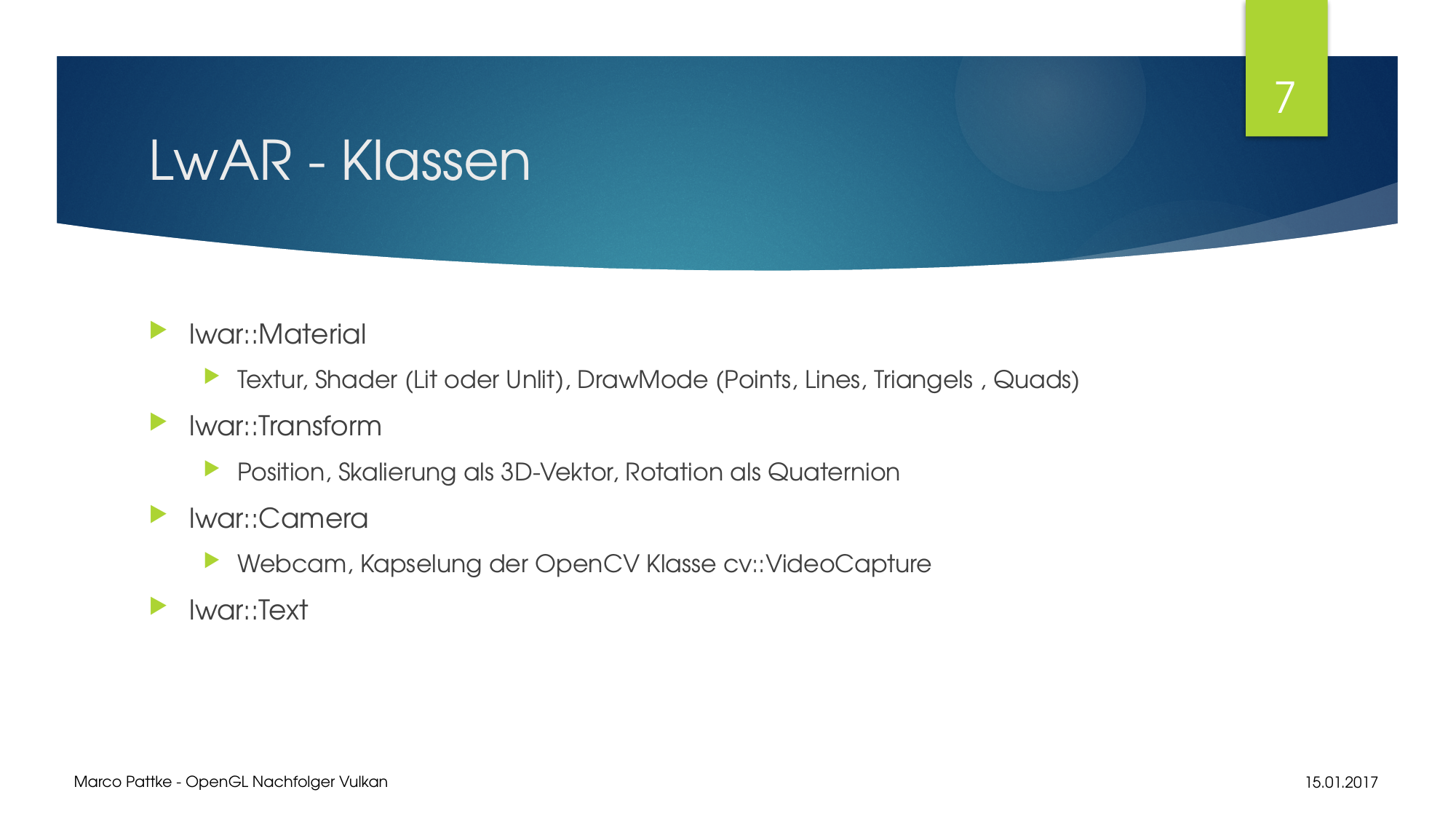

7
# LwAR - Klassen
lwar::Material
Textur, Shader (Lit oder Unlit), DrawMode (Points, Lines, Triangels , Quads)
lwar::Transform
Position, Skalierung als 3D-Vektor, Rotation als Quaternion
lwar::Camera
Webcam, Kapselung der OpenCV Klasse cv::VideoCapture
lwar::Text

Marco Pattke - OpenGL Nachfolger Vulkan
15.01.2017